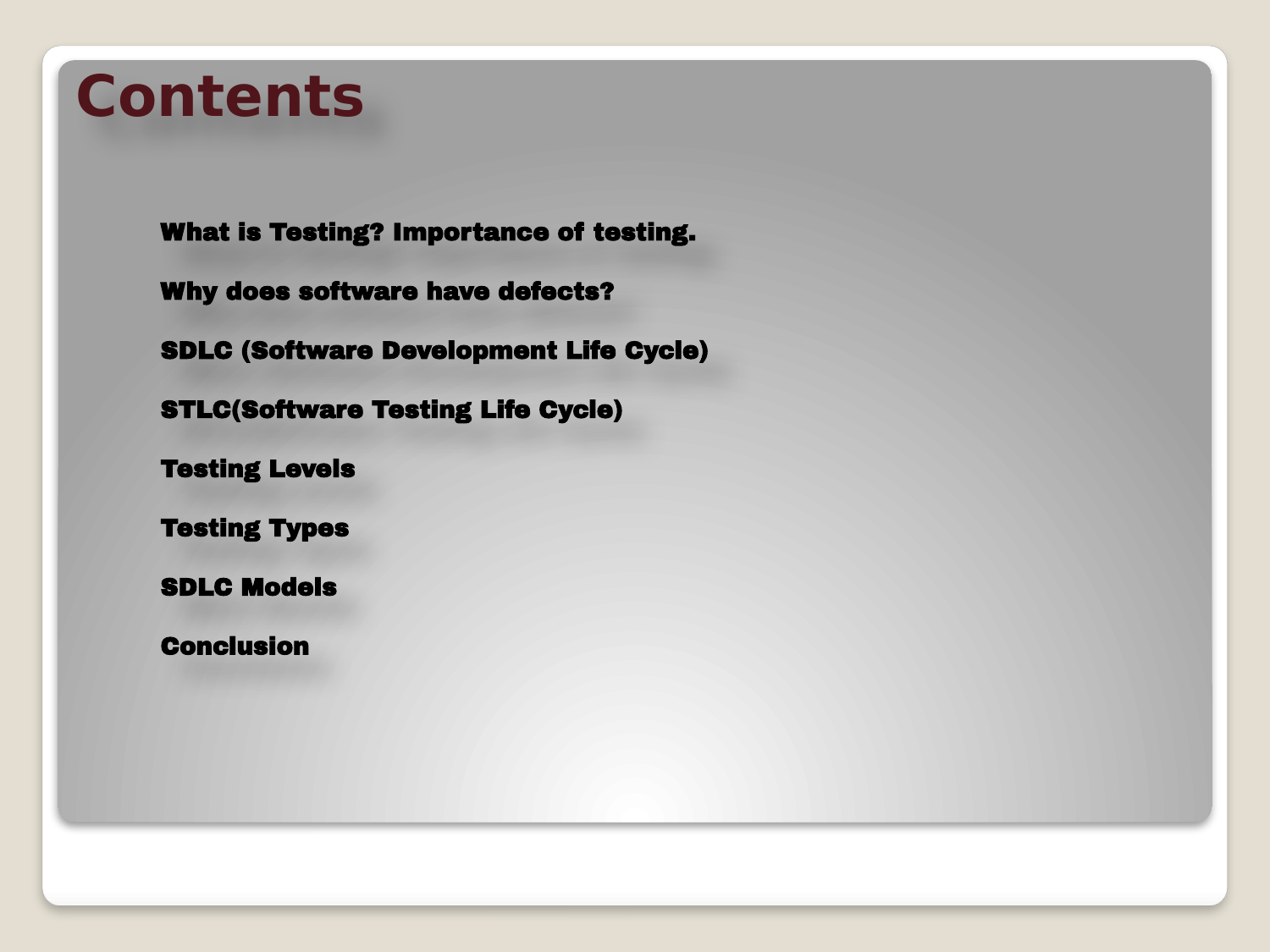

# Contents

What is Testing? Importance of testing.

Why does software have defects?

SDLC (Software Development Life Cycle)

STLC(Software Testing Life Cycle)

Testing Levels

Testing Types

SDLC Models

Conclusion